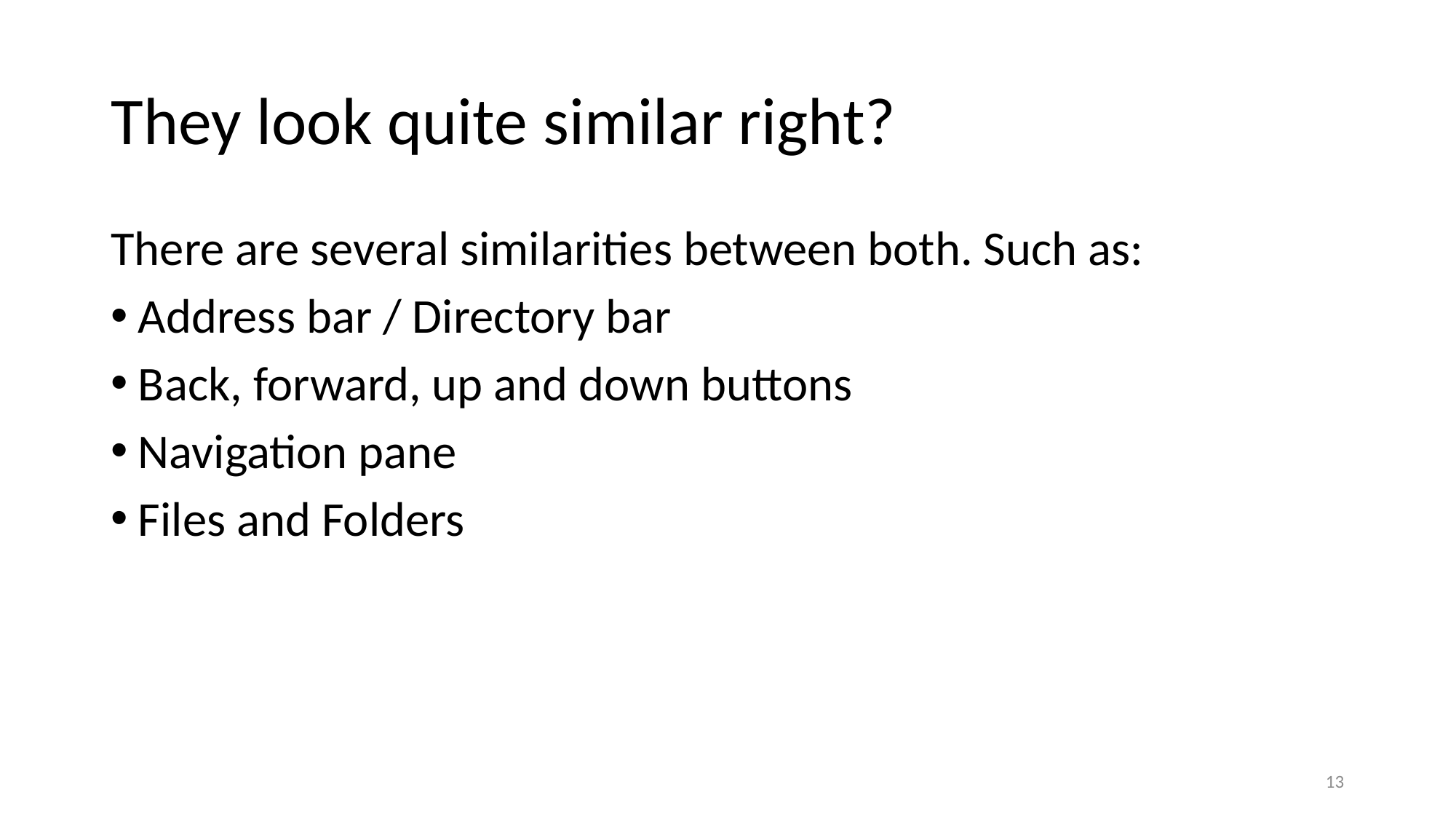

# They look quite similar right?
There are several similarities between both. Such as:
Address bar / Directory bar
Back, forward, up and down buttons
Navigation pane
Files and Folders
13